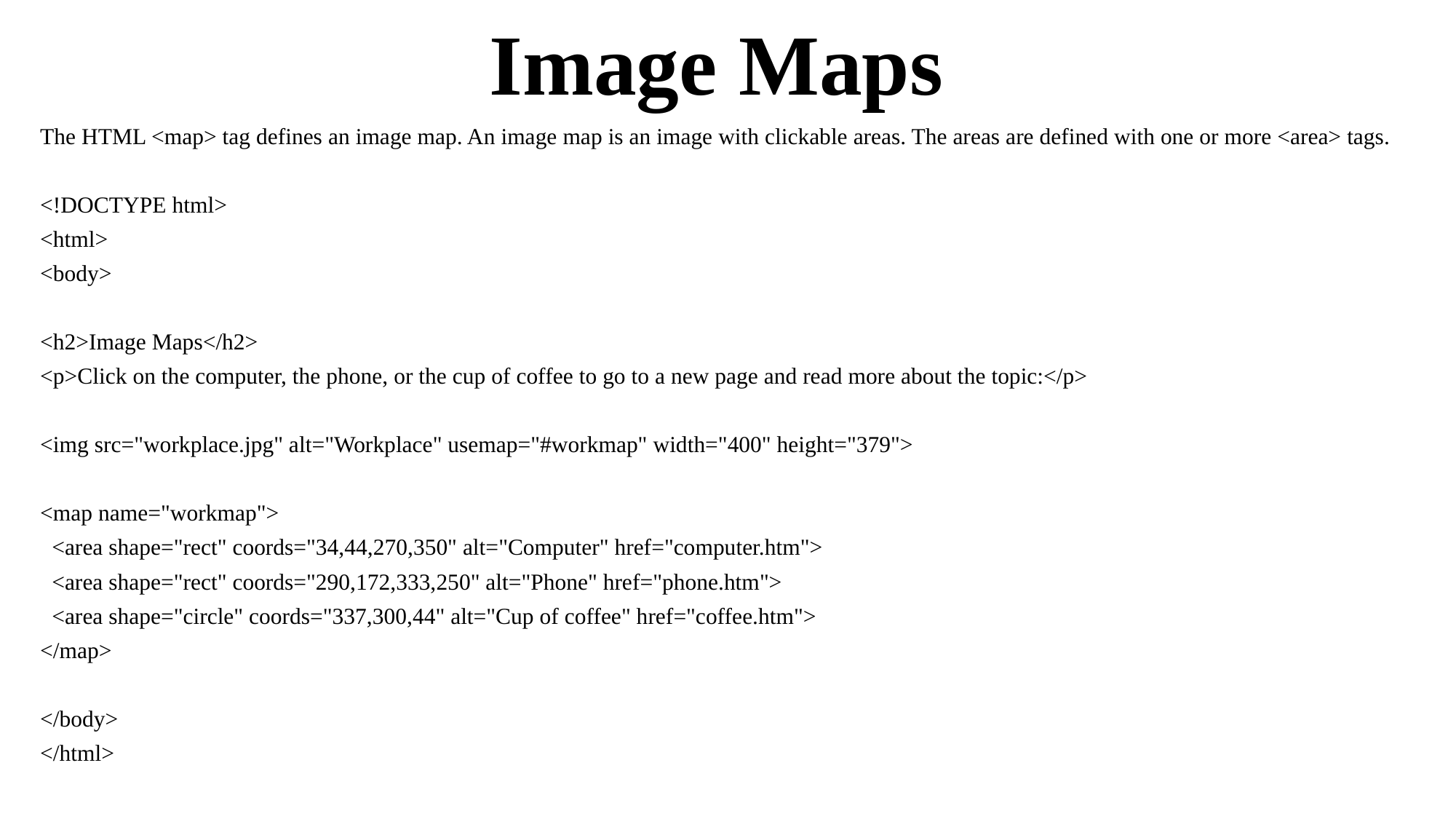

# Image Maps
The HTML <map> tag defines an image map. An image map is an image with clickable areas. The areas are defined with one or more <area> tags.

<!DOCTYPE html>
<html>
<body>

<h2>Image Maps</h2>
<p>Click on the computer, the phone, or the cup of coffee to go to a new page and read more about the topic:</p>

<img src="workplace.jpg" alt="Workplace" usemap="#workmap" width="400" height="379">

<map name="workmap">
  <area shape="rect" coords="34,44,270,350" alt="Computer" href="computer.htm">
  <area shape="rect" coords="290,172,333,250" alt="Phone" href="phone.htm">
  <area shape="circle" coords="337,300,44" alt="Cup of coffee" href="coffee.htm">
</map>

</body>
</html>